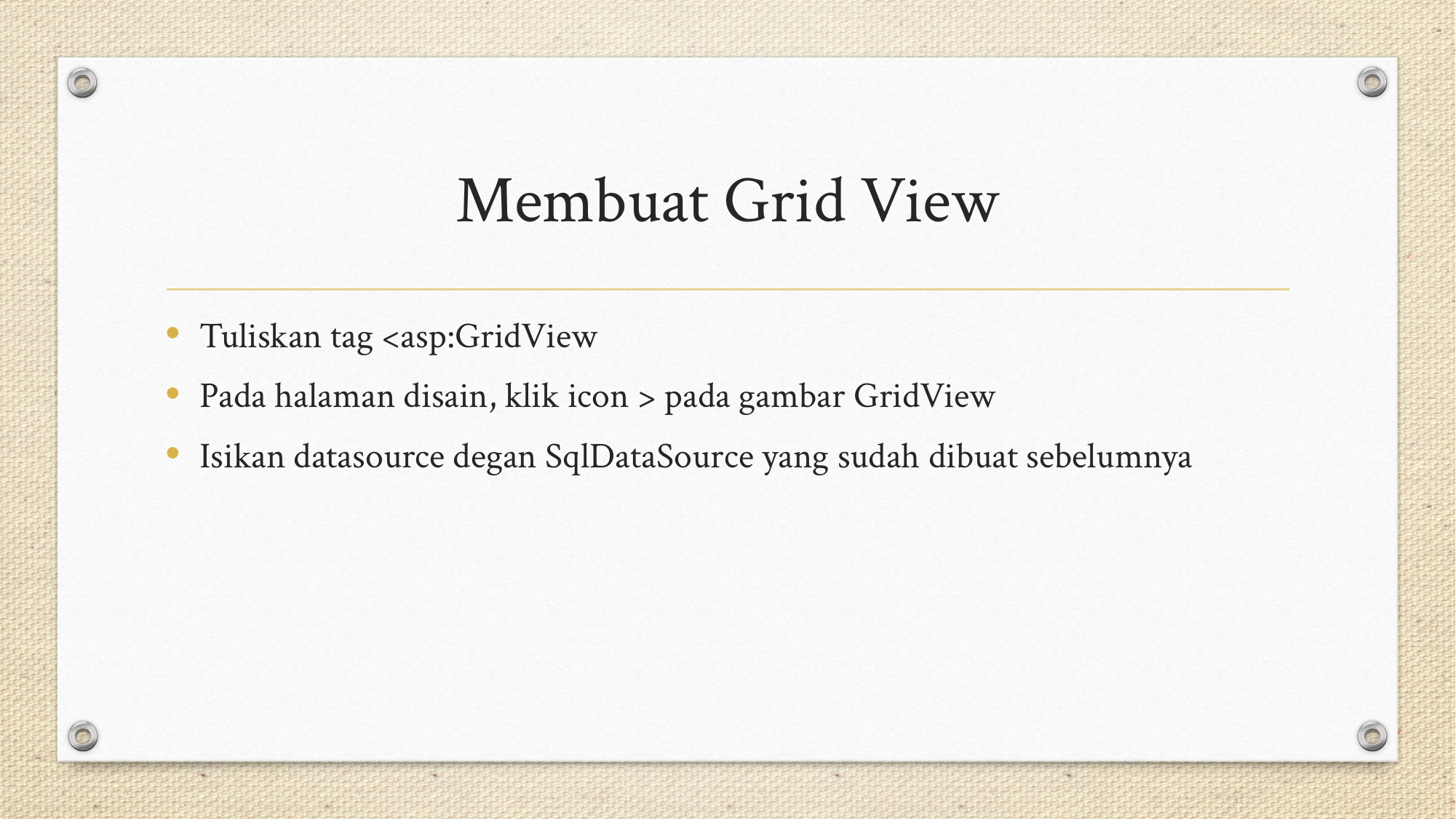

# Membuat Grid View
Tuliskan tag <asp:GridView
Pada halaman disain, klik icon > pada gambar GridView
Isikan datasource degan SqlDataSource yang sudah dibuat sebelumnya